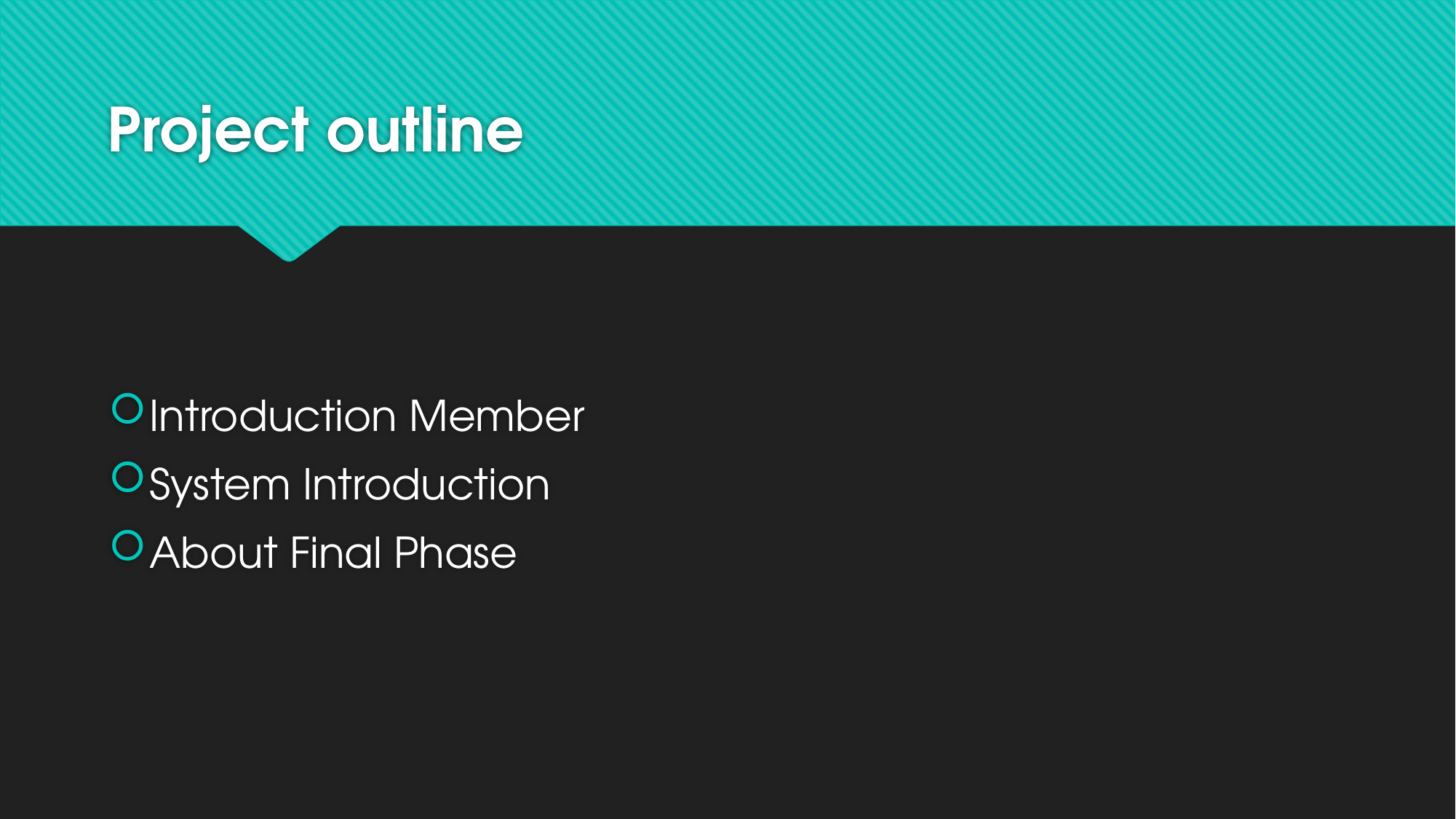

# Project outline
Introduction Member
System Introduction
About Final Phase